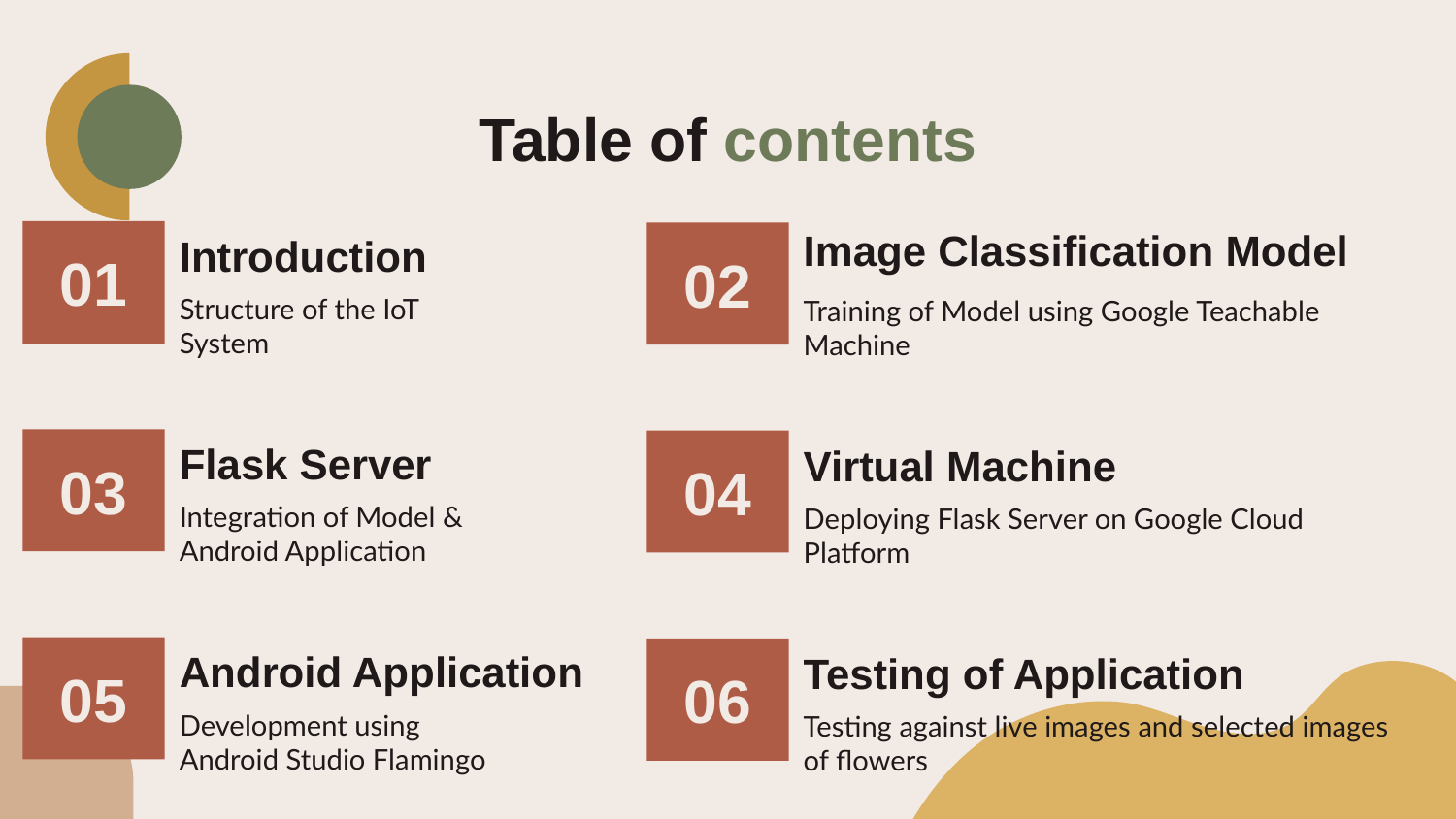

# Table of contents
Image Classification Model
01
02
Introduction
Structure of the IoT System
Training of Model using Google Teachable Machine
03
04
Flask Server
Virtual Machine
Integration of Model & Android Application
Deploying Flask Server on Google Cloud Platform
05
06
Android Application
Testing of Application
Development using Android Studio Flamingo
Testing against live images and selected images of flowers